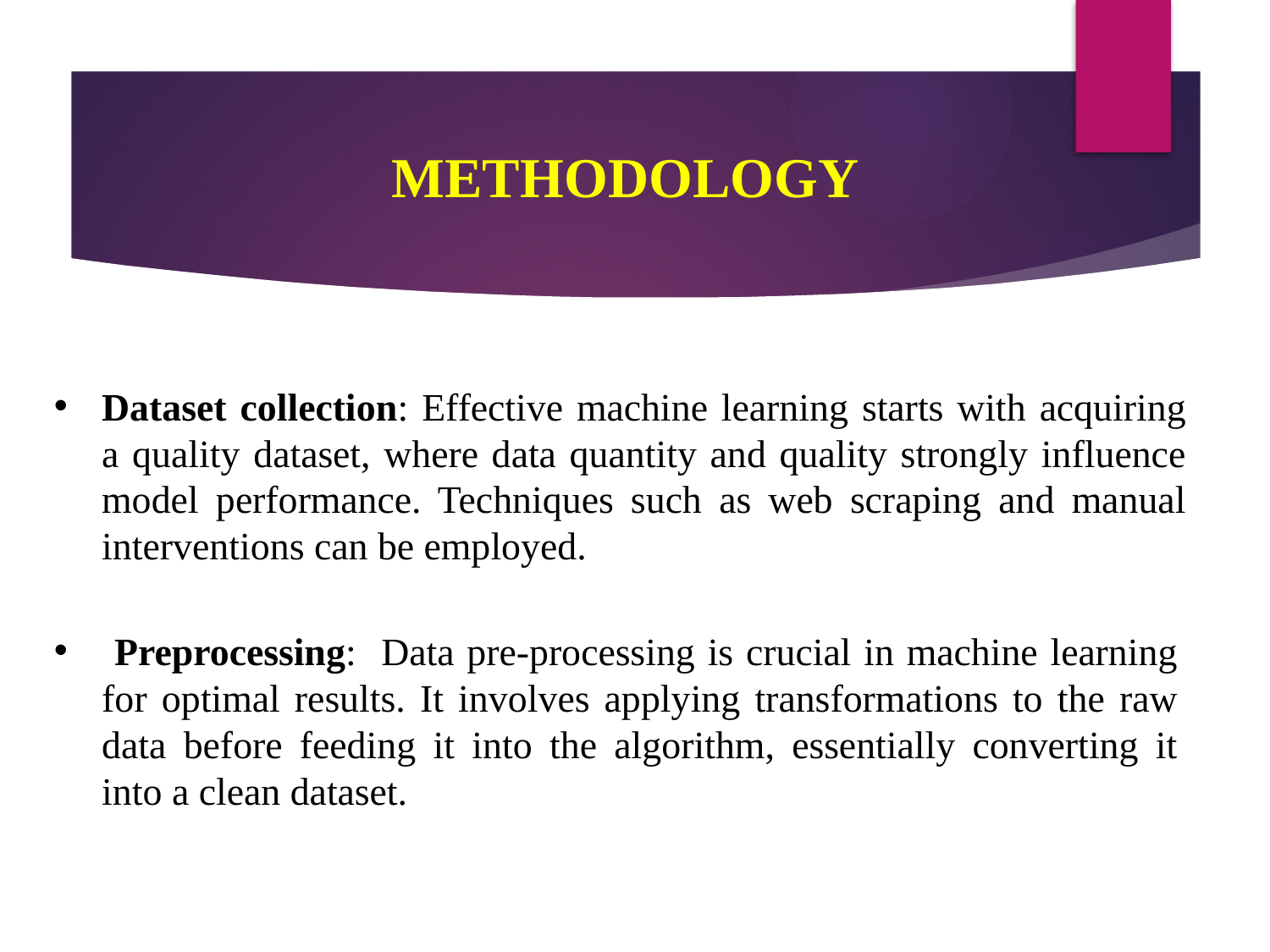

METHODOLOGY
Dataset collection: Effective machine learning starts with acquiring a quality dataset, where data quantity and quality strongly influence model performance. Techniques such as web scraping and manual interventions can be employed.
 Preprocessing:  Data pre-processing is crucial in machine learning for optimal results. It involves applying transformations to the raw data before feeding it into the algorithm, essentially converting it into a clean dataset.